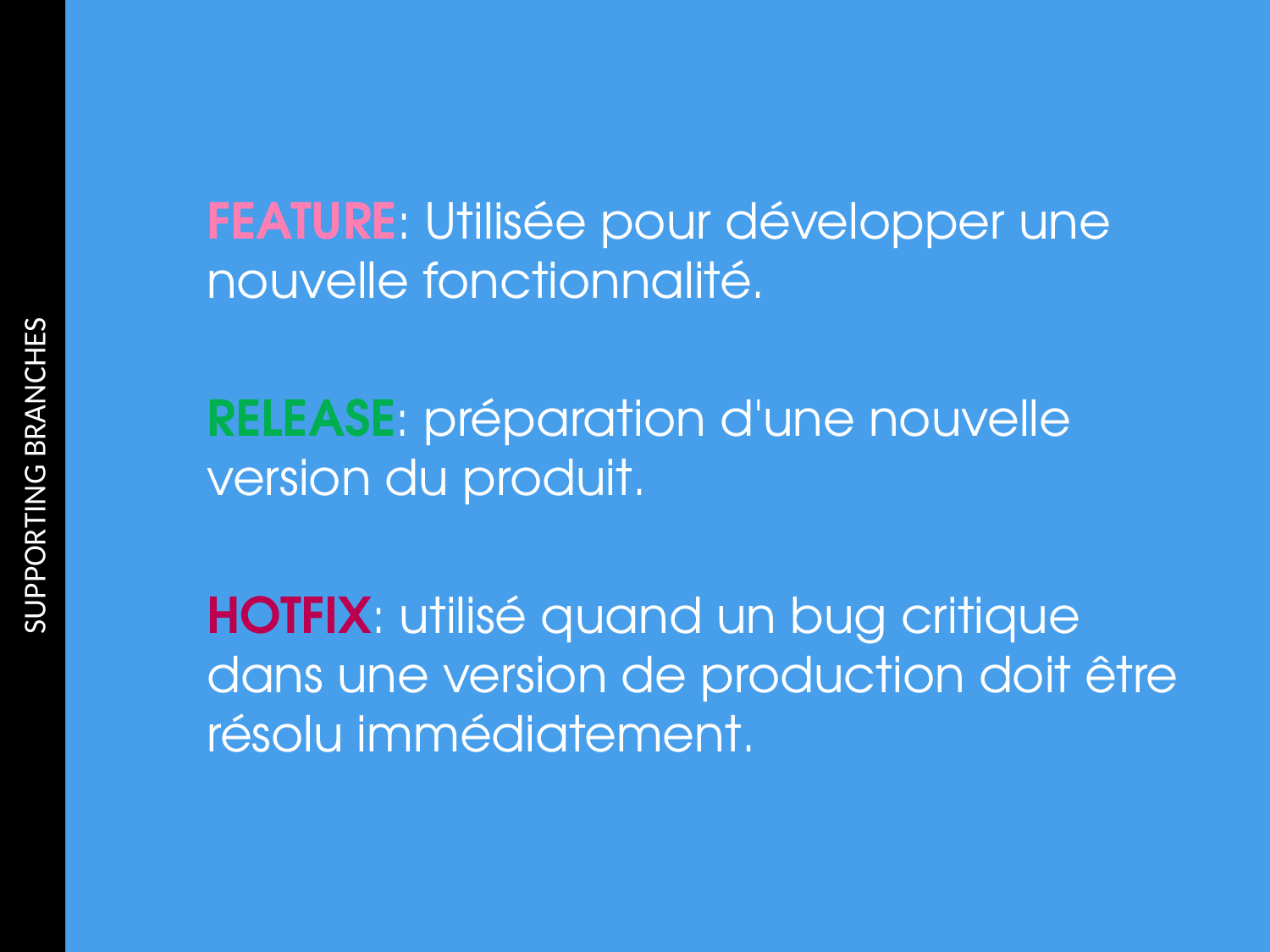

SUPPORTING BRANCHES
FEATURE: Utilisée pour développer une nouvelle fonctionnalité.

RELEASE: préparation d'une nouvelle version du produit.

HOTFIX: utilisé quand un bug critique dans une version de production doit être résolu immédiatement.